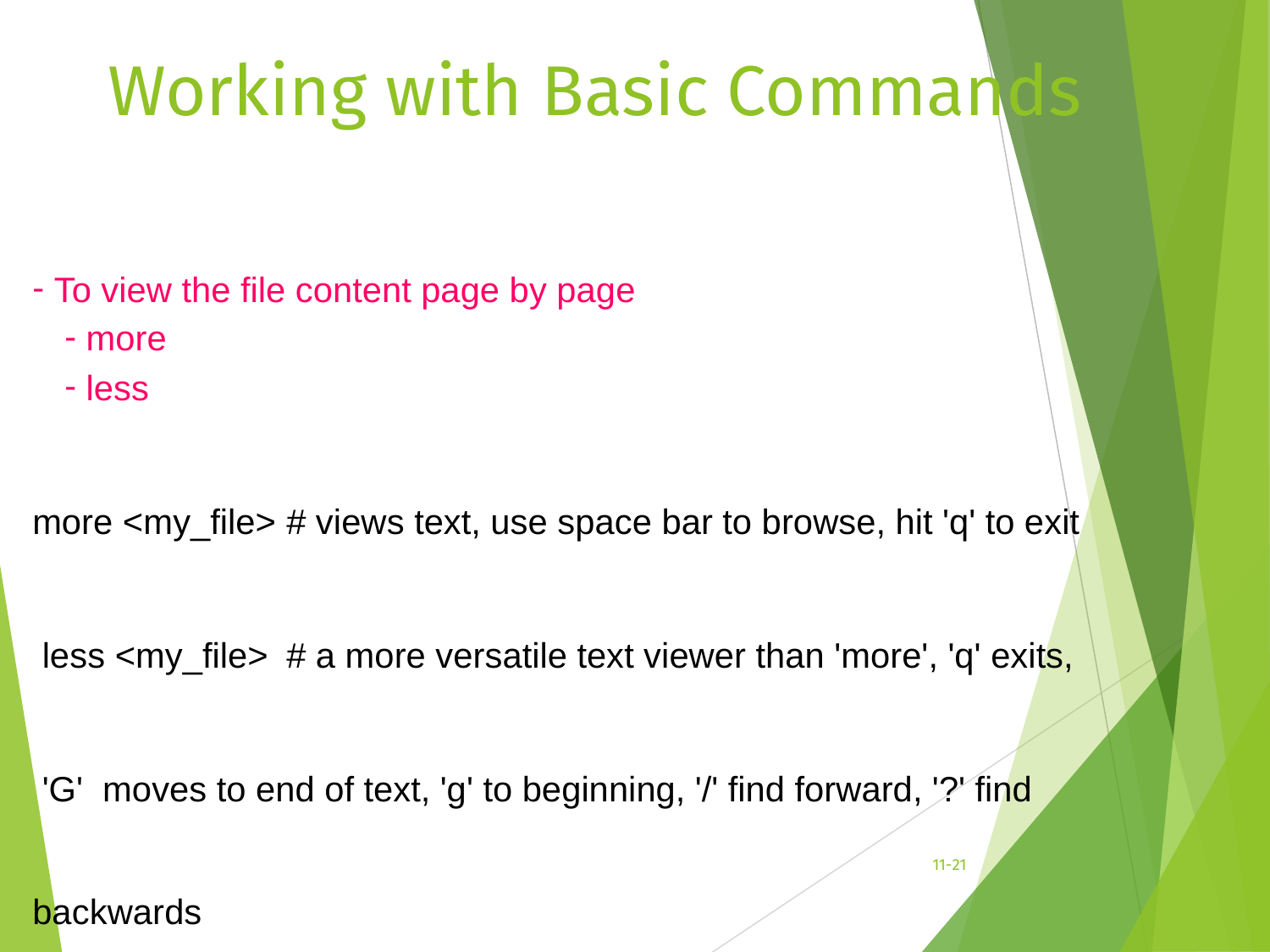

# Working with Basic Commands
To view the file content page by page
more
less
more <my_file>	# views text, use space bar to browse, hit 'q' to exit
 less <my_file>	# a more versatile text viewer than 'more', 'q' exits,
 'G'  moves to end of text, 'g' to beginning, '/' find forward, '?' find backwards
11-21